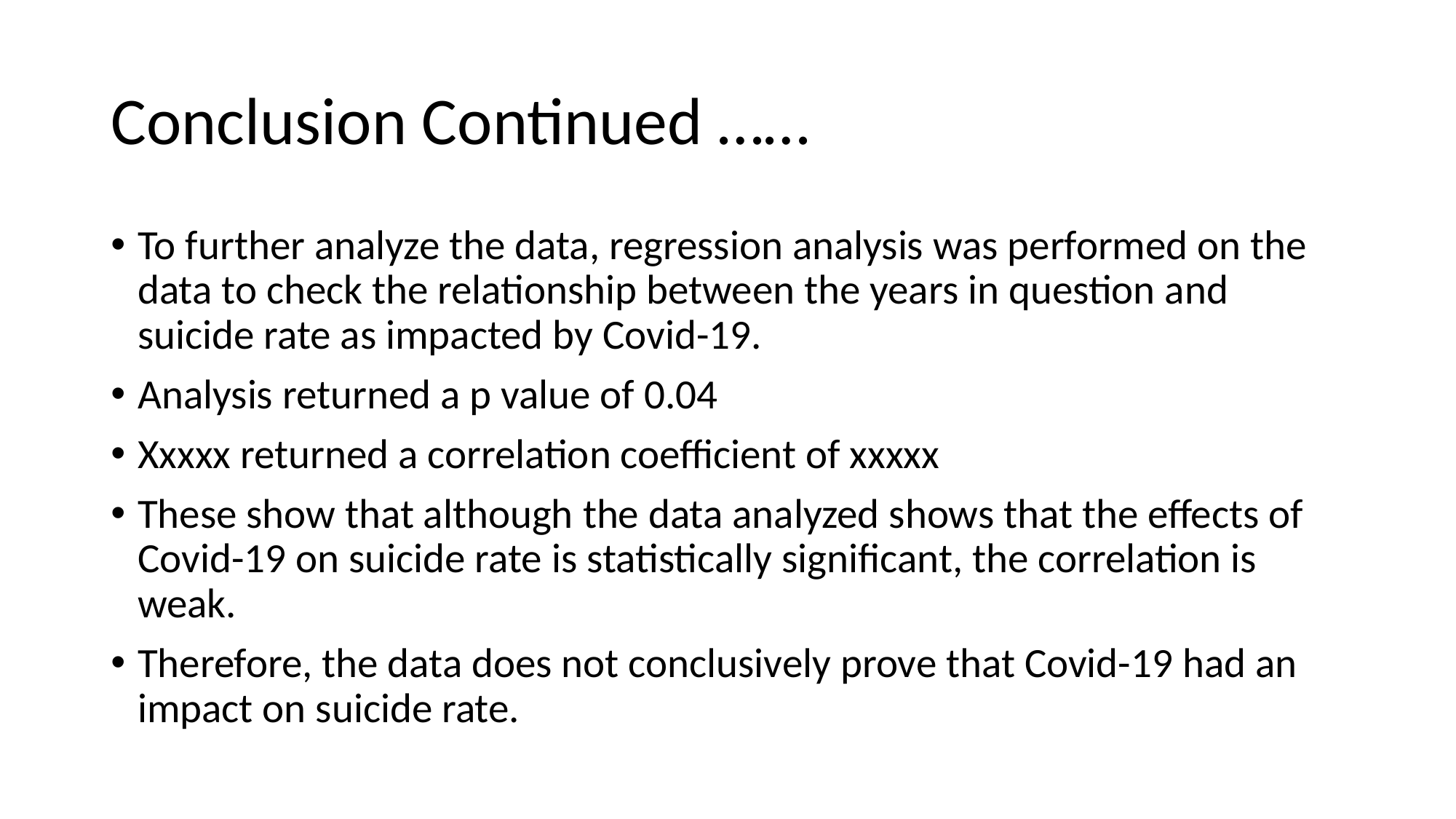

# Conclusion Continued ……
To further analyze the data, regression analysis was performed on the data to check the relationship between the years in question and suicide rate as impacted by Covid-19.
Analysis returned a p value of 0.04
Xxxxx returned a correlation coefficient of xxxxx
These show that although the data analyzed shows that the effects of Covid-19 on suicide rate is statistically significant, the correlation is weak.
Therefore, the data does not conclusively prove that Covid-19 had an impact on suicide rate.